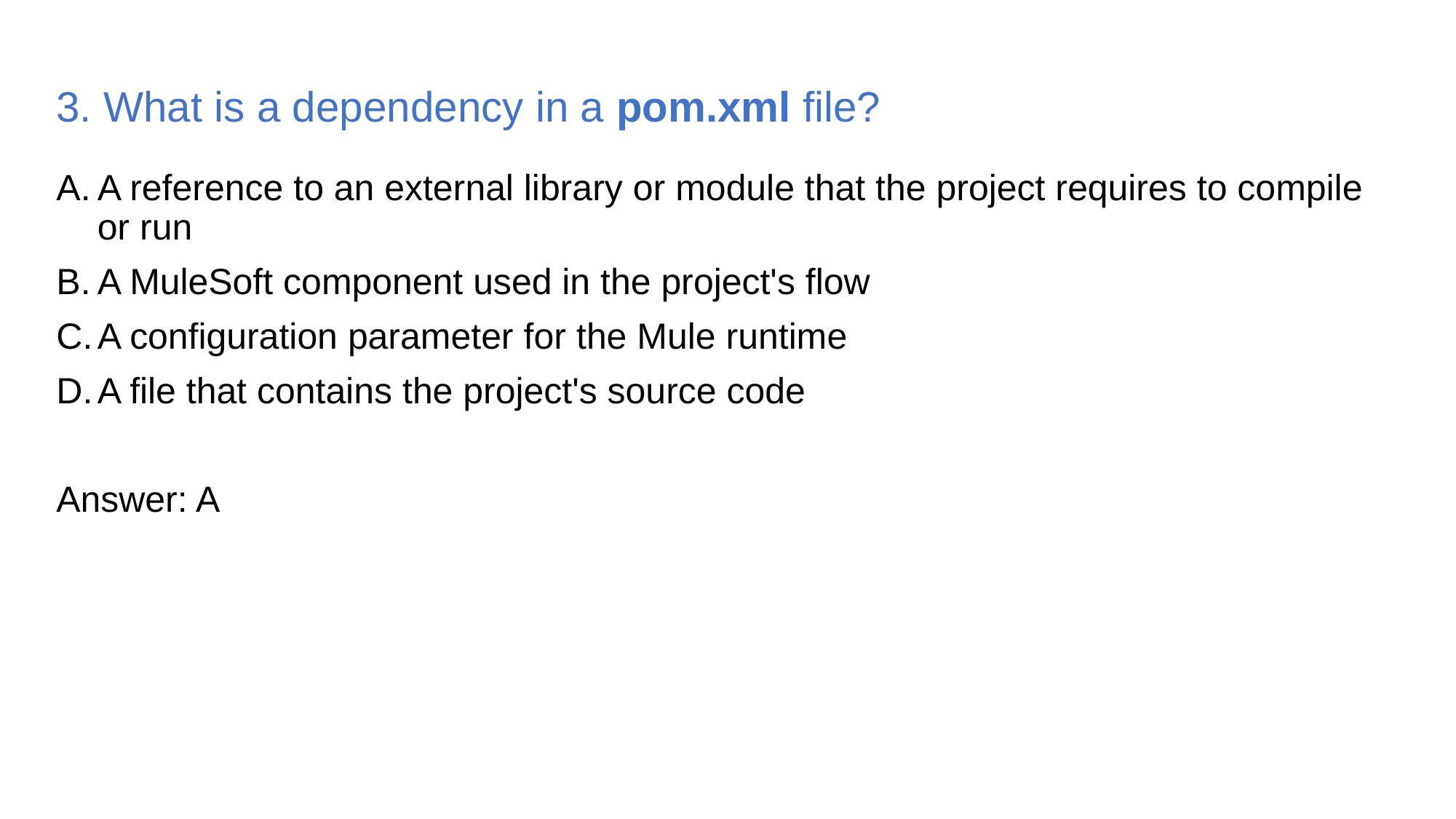

# 3. What is a dependency in a pom.xml file?
A reference to an external library or module that the project requires to compile or run
A MuleSoft component used in the project's flow
A configuration parameter for the Mule runtime
A file that contains the project's source code

Answer: A